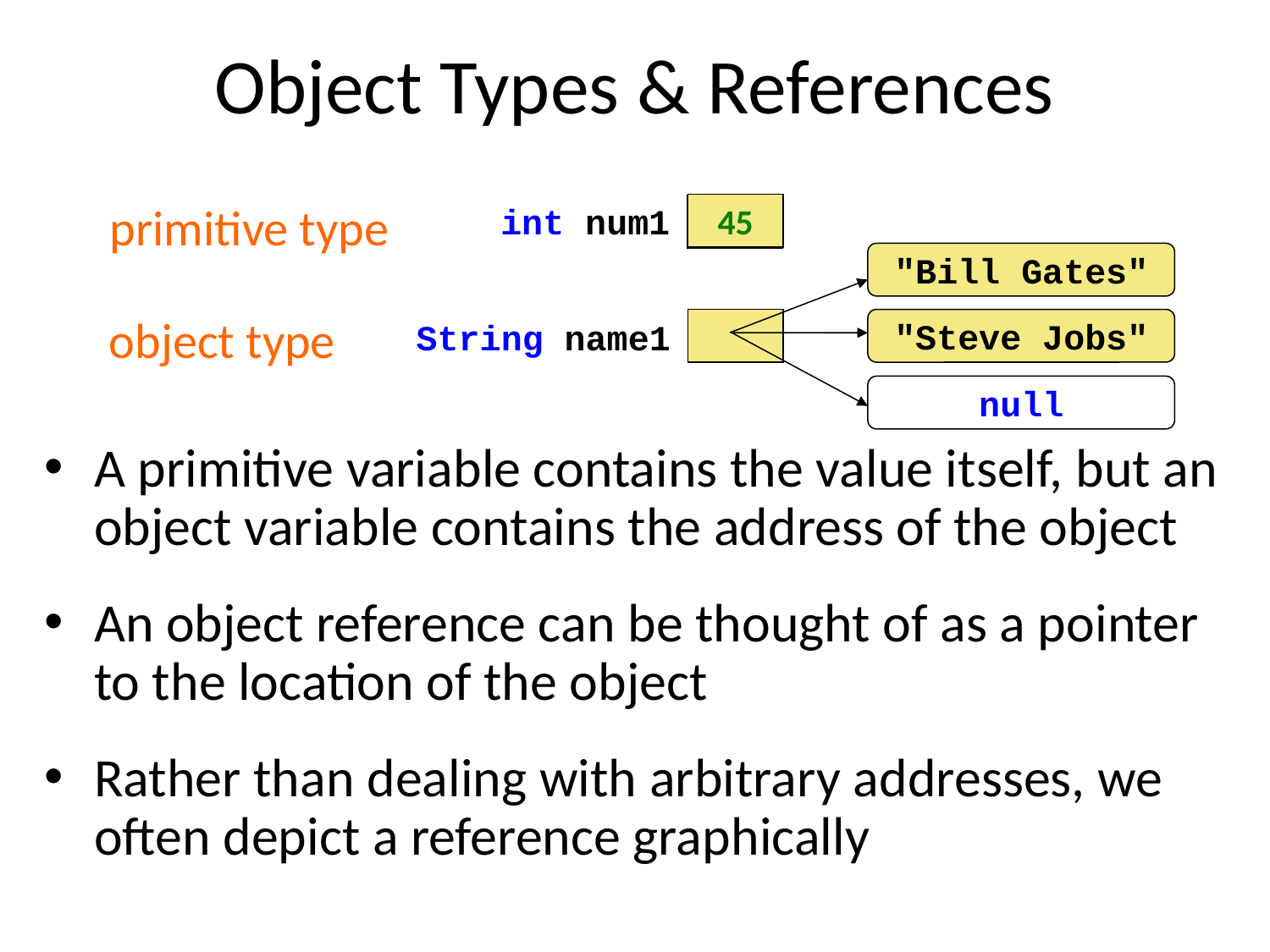

# Object Types & References
primitive type
int num1
45
38
"Bill Gates"

object type
String name1

"Steve Jobs"

null
A primitive variable contains the value itself, but an object variable contains the address of the object
An object reference can be thought of as a pointer to the location of the object
Rather than dealing with arbitrary addresses, we often depict a reference graphically